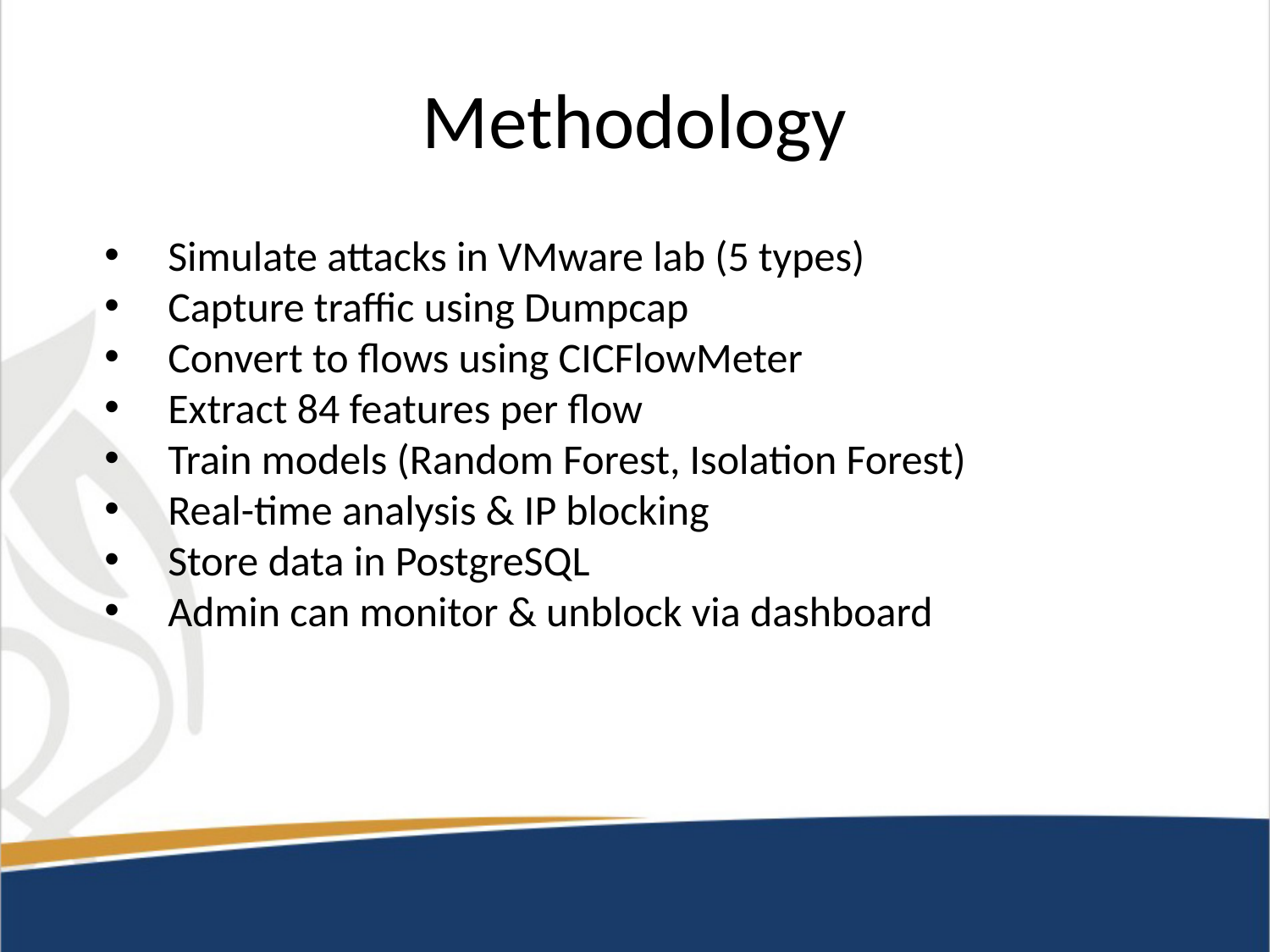

# Methodology
Simulate attacks in VMware lab (5 types)
Capture traffic using Dumpcap
Convert to flows using CICFlowMeter
Extract 84 features per flow
Train models (Random Forest, Isolation Forest)
Real-time analysis & IP blocking
Store data in PostgreSQL
Admin can monitor & unblock via dashboard